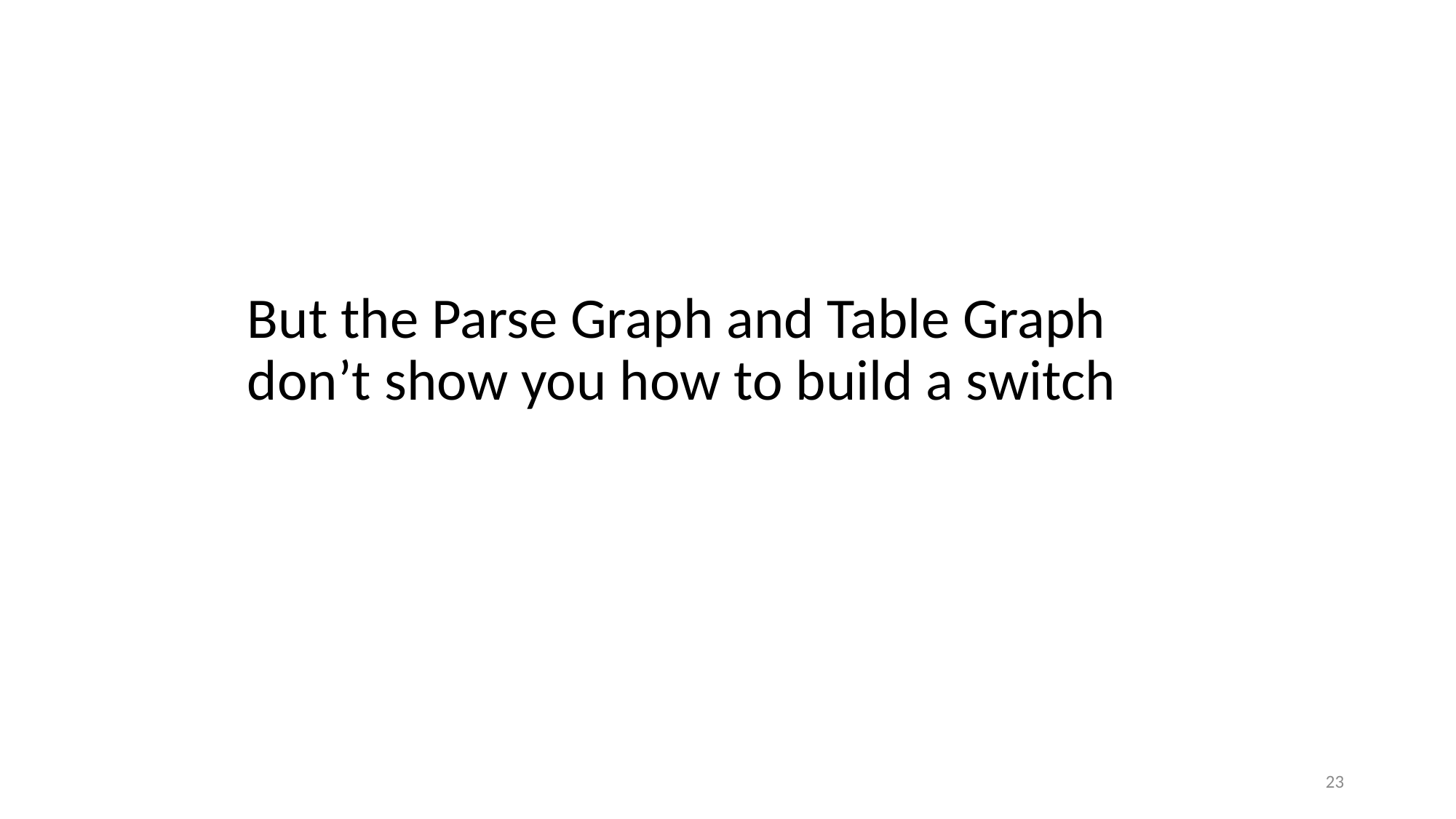

# But the Parse Graph and Table Graph don’t show you how to build a switch
23